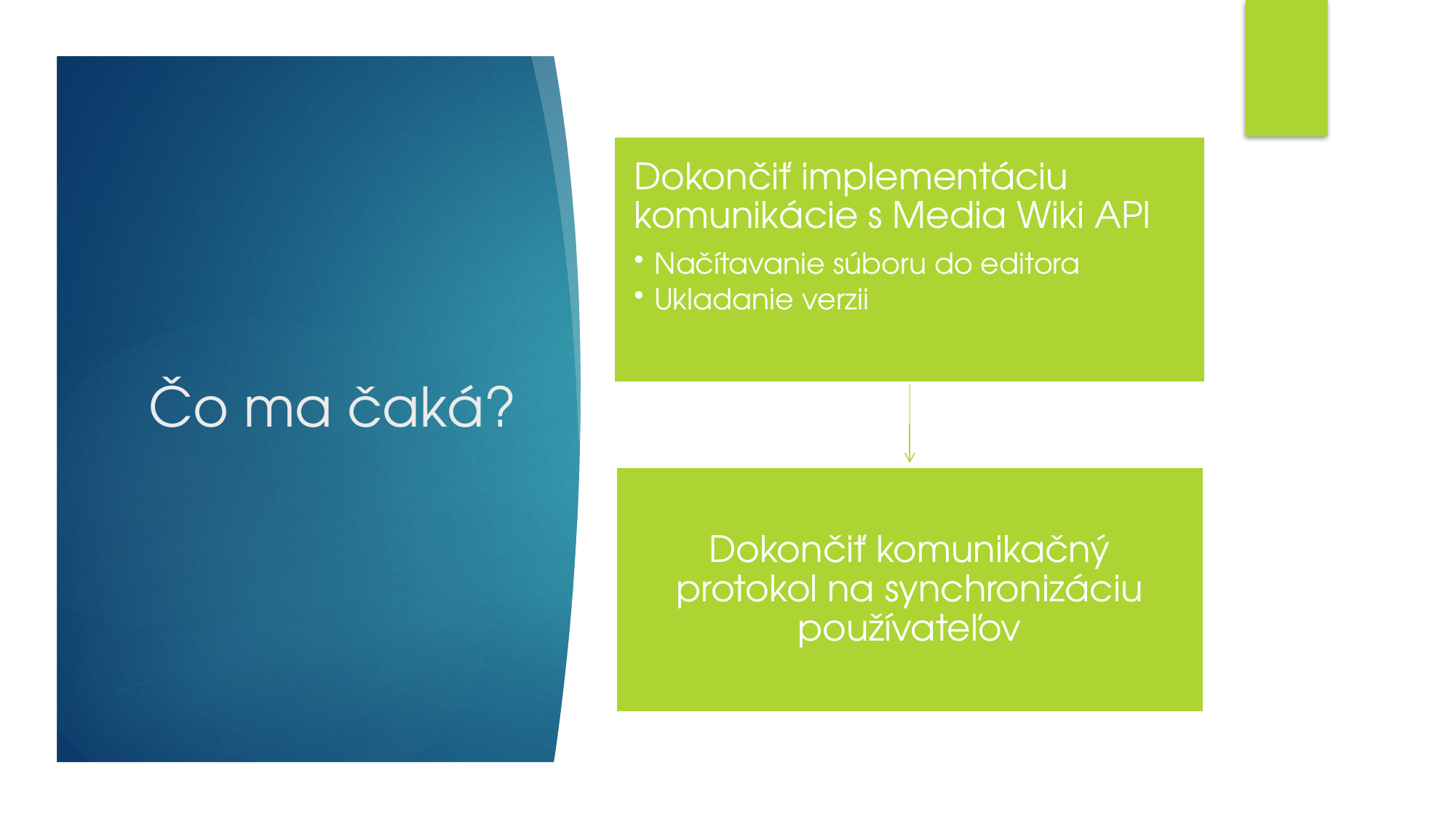

# Čo ma čaká?

Dokončiť implementáciu komunikácie s Media Wiki API
Načítavanie súboru do editora
Ukladanie verzii
Dokončiť komunikačný protokol na synchronizáciu používateľov